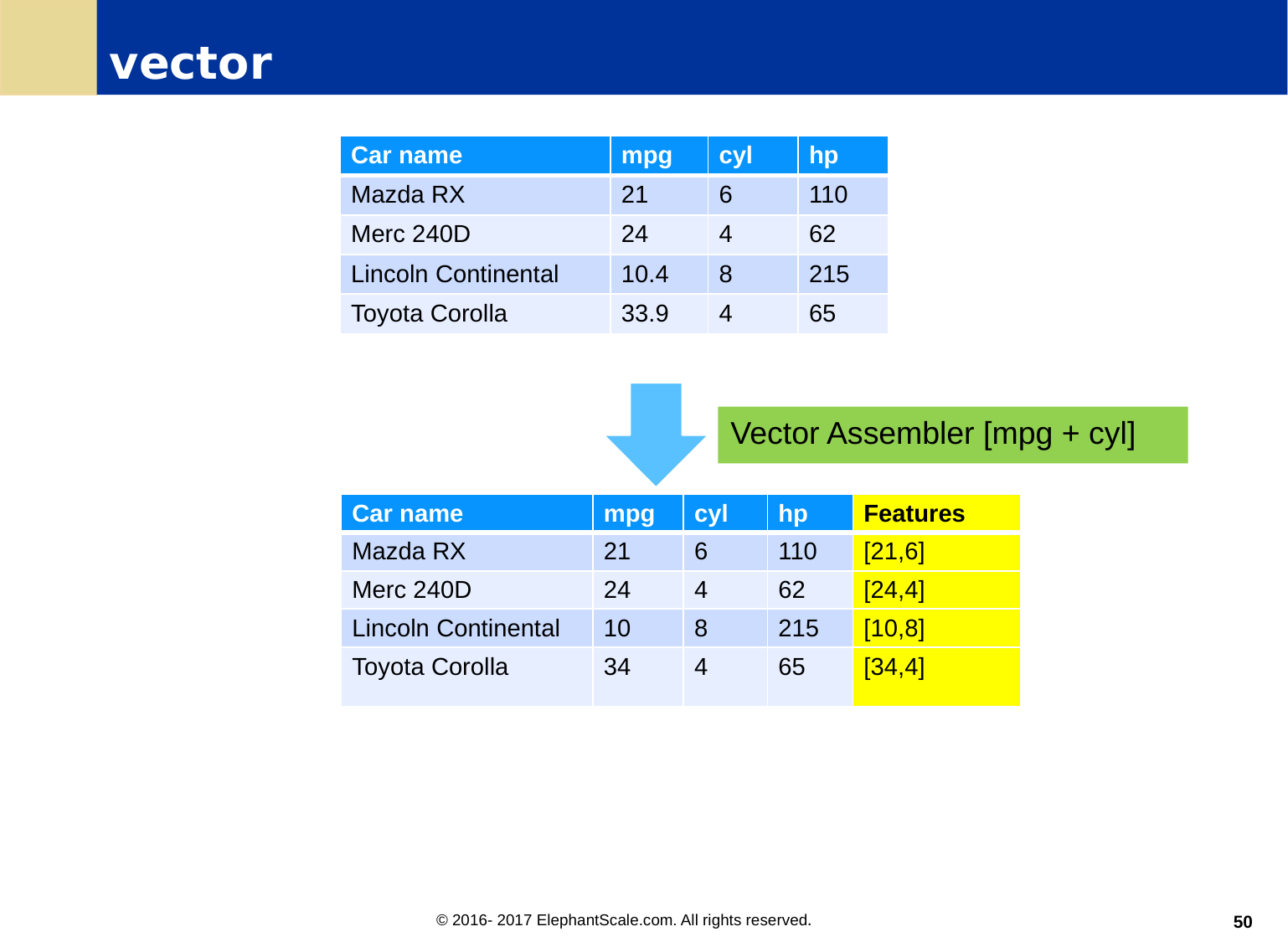

# vector
| Car name | mpg | cyl | hp |
| --- | --- | --- | --- |
| Mazda RX | 21 | 6 | 110 |
| Merc 240D | 24 | 4 | 62 |
| Lincoln Continental | 10.4 | 8 | 215 |
| Toyota Corolla | 33.9 | 4 | 65 |

Vector Assembler [mpg + cyl]
| Car name | mpg | cyl | hp | Features |
| --- | --- | --- | --- | --- |
| Mazda RX | 21 | 6 | 110 | [21,6] |
| Merc 240D | 24 | 4 | 62 | [24,4] |
| Lincoln Continental | 10 | 8 | 215 | [10,8] |
| Toyota Corolla | 34 | 4 | 65 | [34,4] |
50